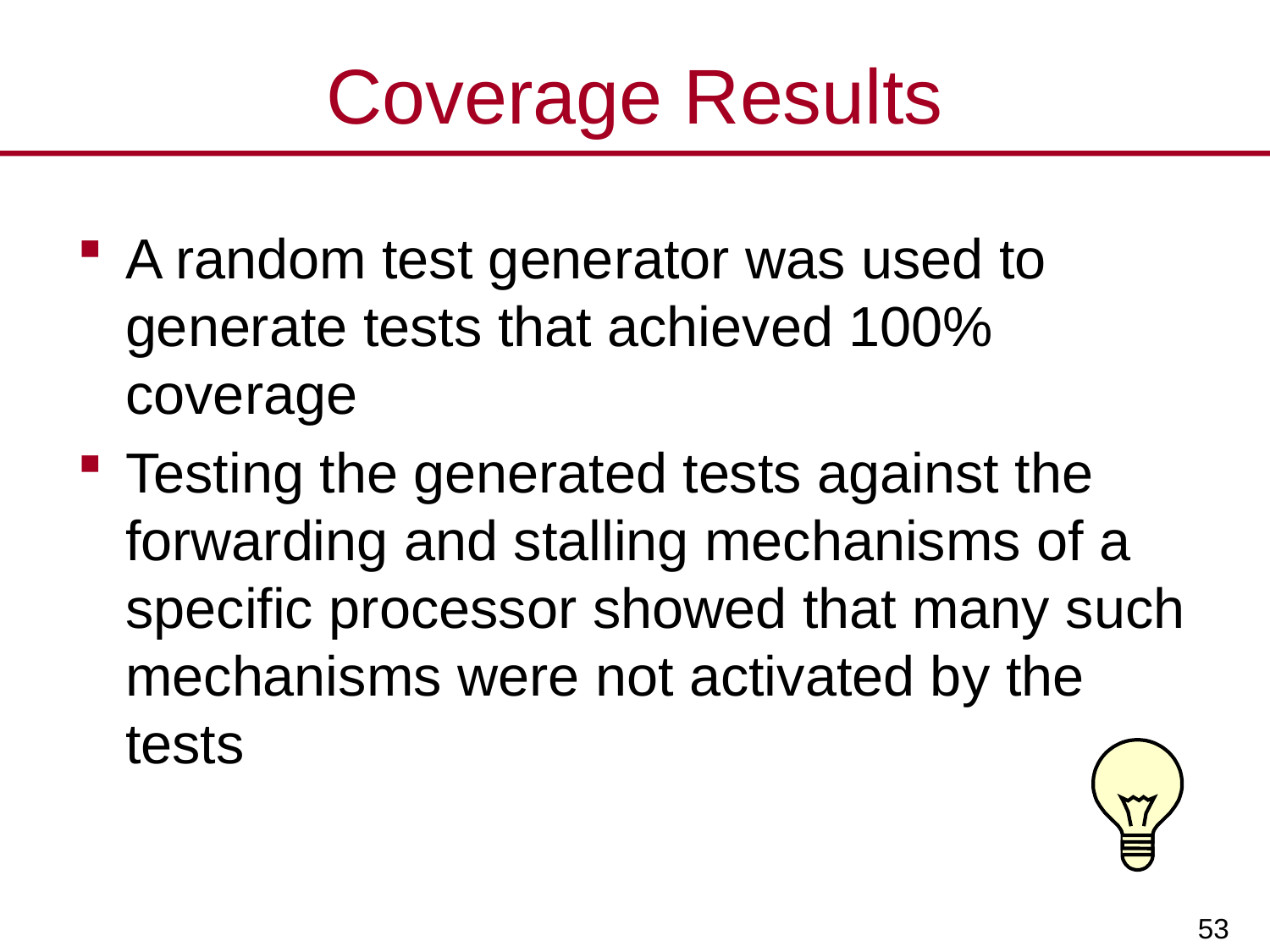

# Coverage Results
A random test generator was used to generate tests that achieved 100% coverage
Testing the generated tests against the forwarding and stalling mechanisms of a specific processor showed that many such mechanisms were not activated by the tests